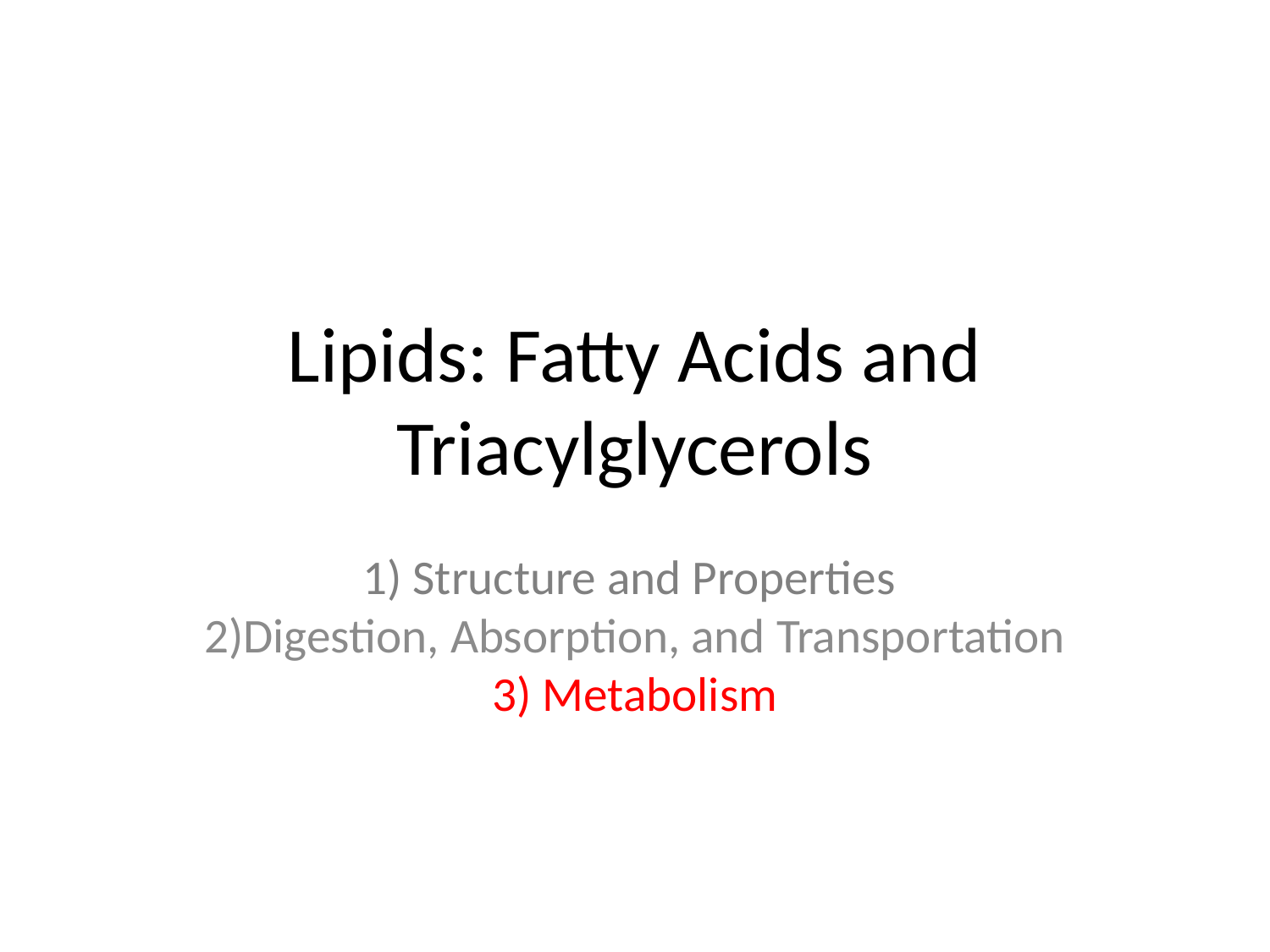

# Lipids: Fatty Acids and Triacylglycerols
1) Structure and Properties
2)Digestion, Absorption, and Transportation
3) Metabolism